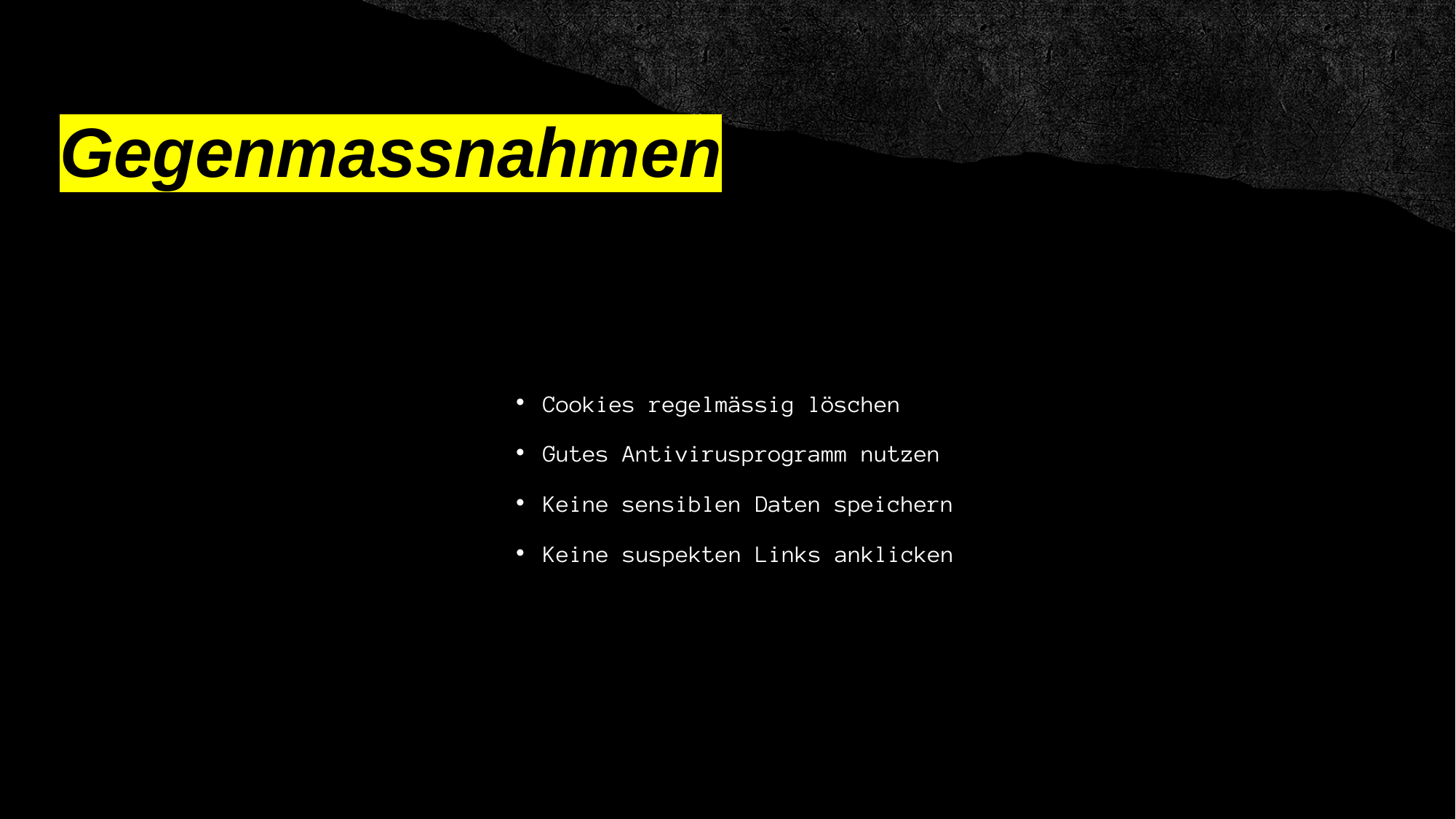

# Gegenmassnahmen
Cookies regelmässig löschen
Gutes Antivirusprogramm nutzen
Keine sensiblen Daten speichern
Keine suspekten Links anklicken